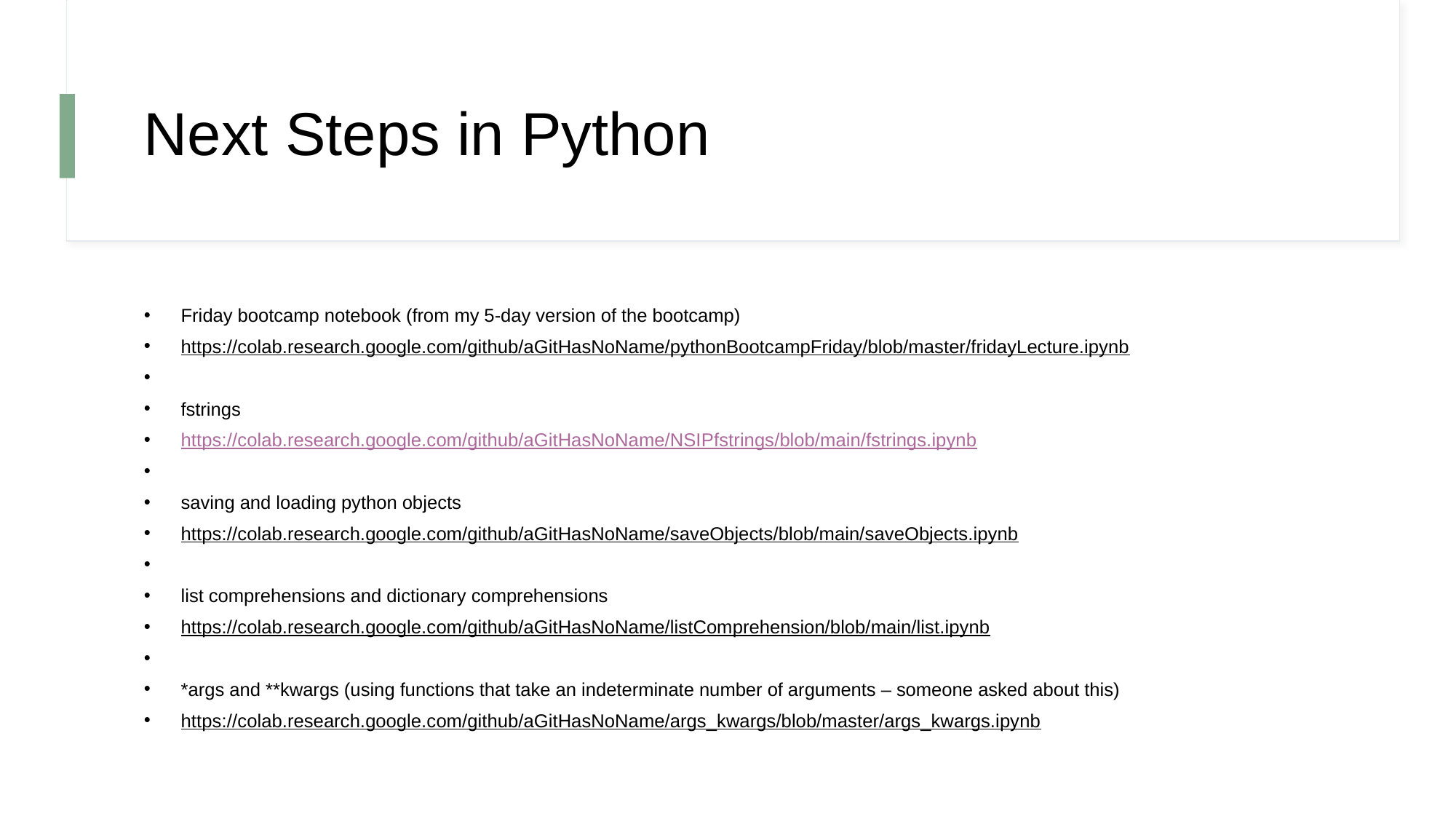

# Next Steps in Python
Friday bootcamp notebook (from my 5-day version of the bootcamp)
https://colab.research.google.com/github/aGitHasNoName/pythonBootcampFriday/blob/master/fridayLecture.ipynb

fstrings
https://colab.research.google.com/github/aGitHasNoName/NSIPfstrings/blob/main/fstrings.ipynb

saving and loading python objects
https://colab.research.google.com/github/aGitHasNoName/saveObjects/blob/main/saveObjects.ipynb

list comprehensions and dictionary comprehensions
https://colab.research.google.com/github/aGitHasNoName/listComprehension/blob/main/list.ipynb

*args and **kwargs (using functions that take an indeterminate number of arguments – someone asked about this)
https://colab.research.google.com/github/aGitHasNoName/args_kwargs/blob/master/args_kwargs.ipynb